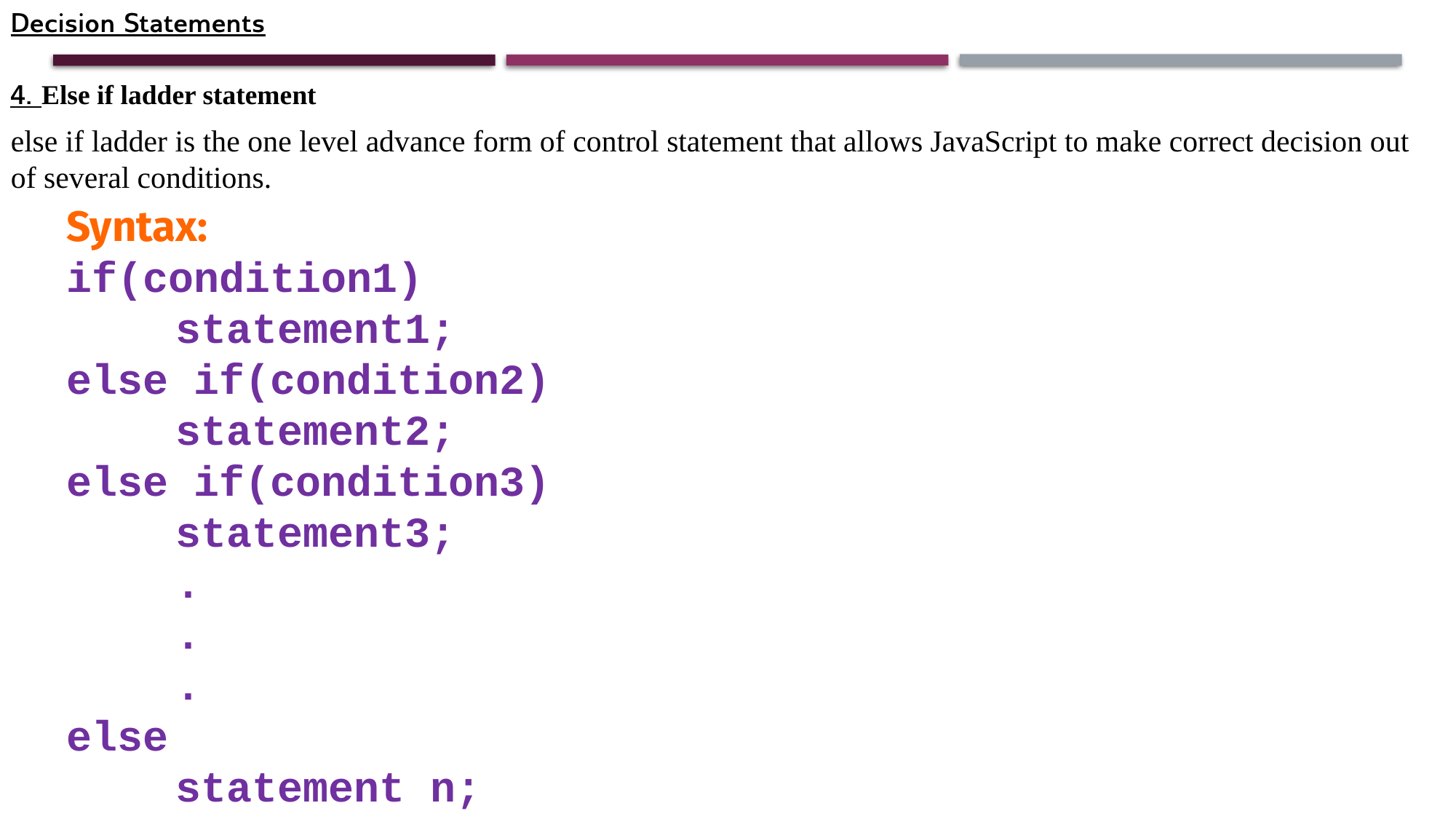

Decision Statements

4. Else if ladder statement
else if ladder is the one level advance form of control statement that allows JavaScript to make correct decision out of several conditions.
Syntax:
if(condition1)
	statement1;
else if(condition2)
	statement2;
else if(condition3)
	statement3;
	.
	.
	.
else
	statement n;